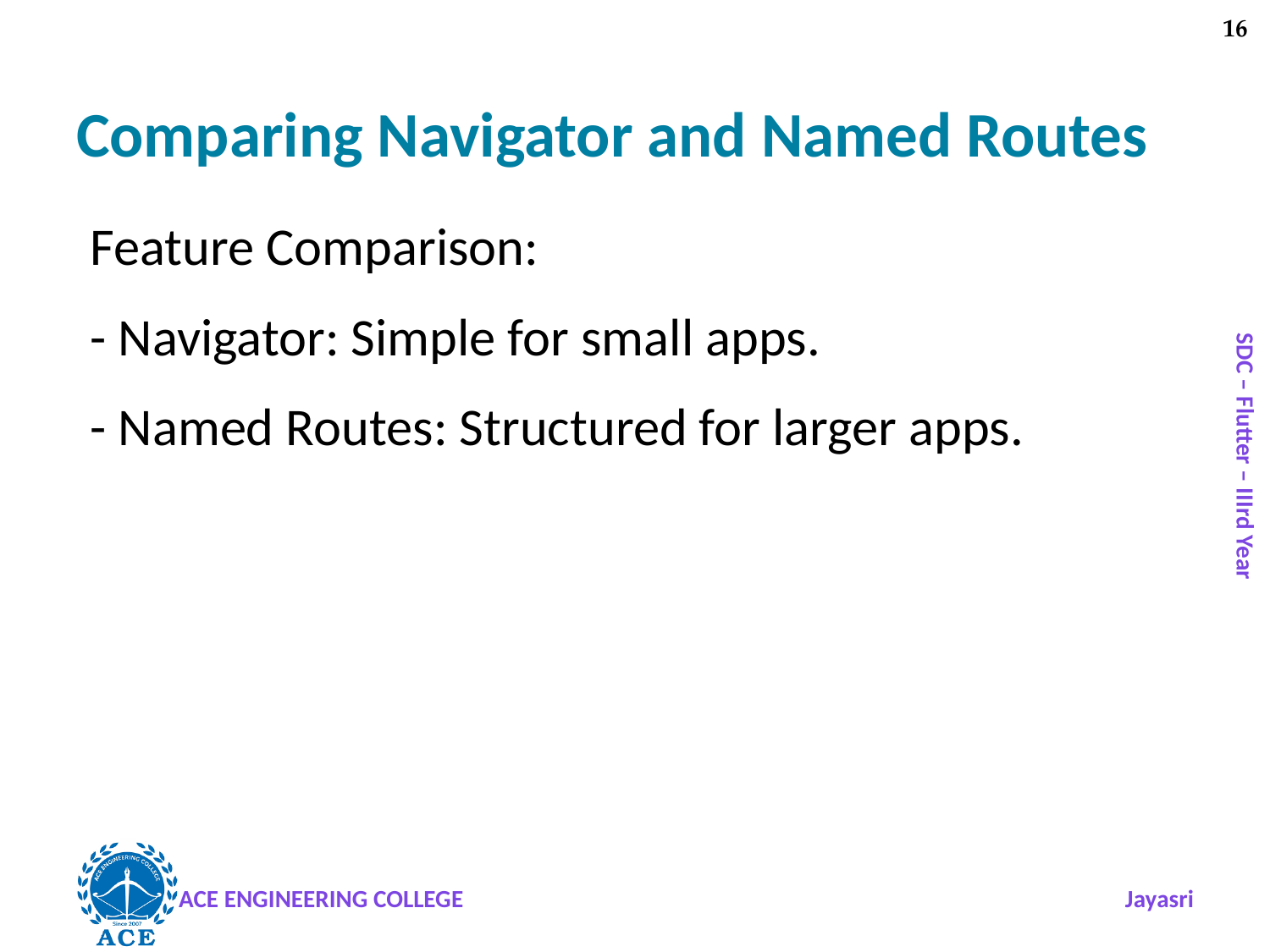

# Comparing Navigator and Named Routes
Feature Comparison:
- Navigator: Simple for small apps.
- Named Routes: Structured for larger apps.